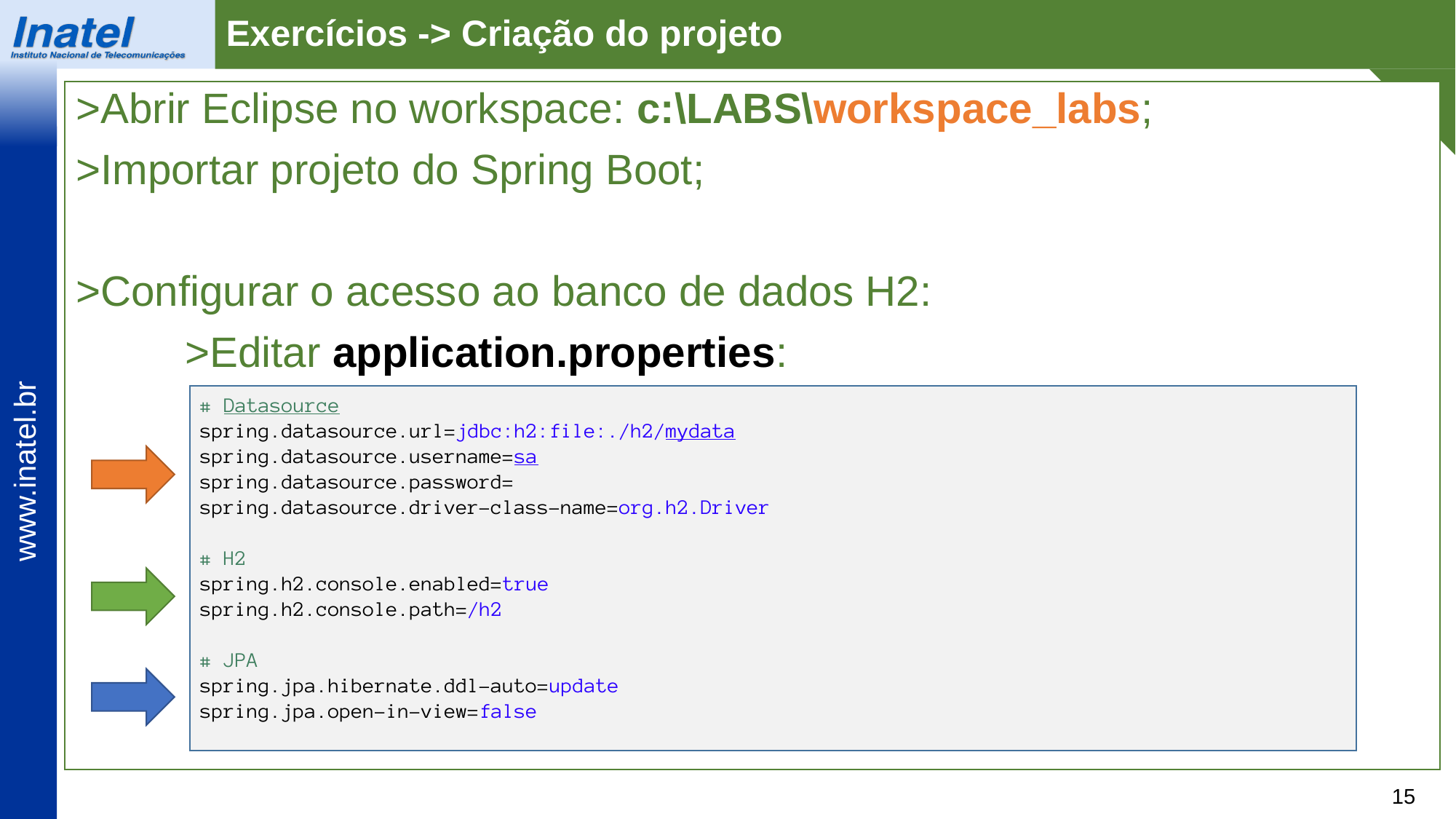

Exercícios -> Criação do projeto

>Abrir Eclipse no workspace: c:\LABS\workspace_labs;
>Importar projeto do Spring Boot;

>Configurar o acesso ao banco de dados H2:
	>Editar application.properties:

# Datasource
spring.datasource.url=jdbc:h2:file:./h2/mydata
spring.datasource.username=sa
spring.datasource.password=
spring.datasource.driver-class-name=org.h2.Driver

# H2
spring.h2.console.enabled=true
spring.h2.console.path=/h2

# JPA
spring.jpa.hibernate.ddl-auto=update
spring.jpa.open-in-view=false